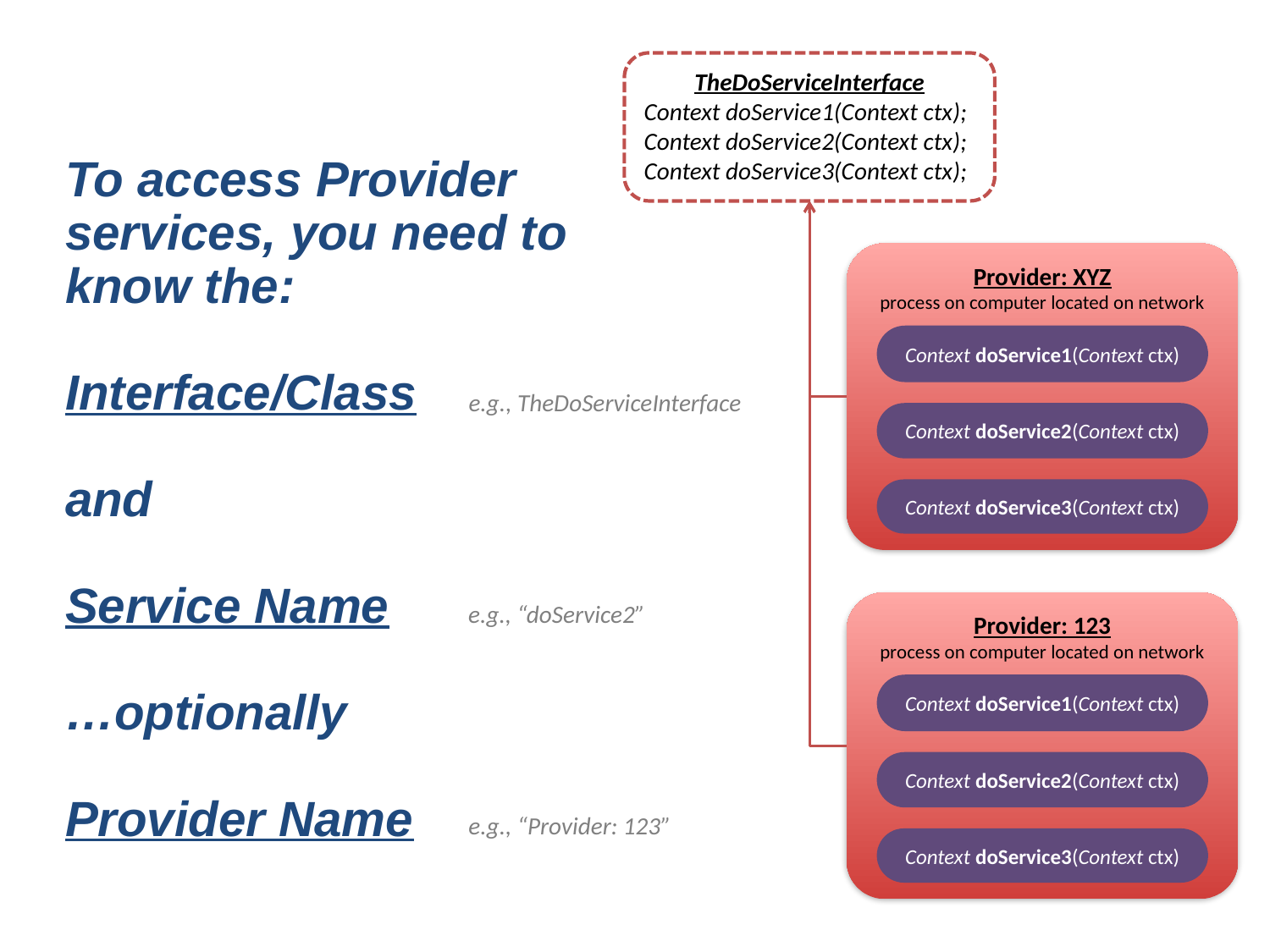

TheDoServiceInterface
Context doService1(Context ctx); Context doService2(Context ctx);
Context doService3(Context ctx);
To access Provider services, you need to know the:

Interface/Class

and

Service Name

…optionally

Provider Name
Provider: XYZ
process on computer located on network
Context doService1(Context ctx)
Context doService2(Context ctx)
Context doService3(Context ctx)
e.g., TheDoServiceInterface
e.g., “doService2”
Provider: 123
process on computer located on network
Context doService1(Context ctx)
Context doService2(Context ctx)
Context doService3(Context ctx)
e.g., “Provider: 123”